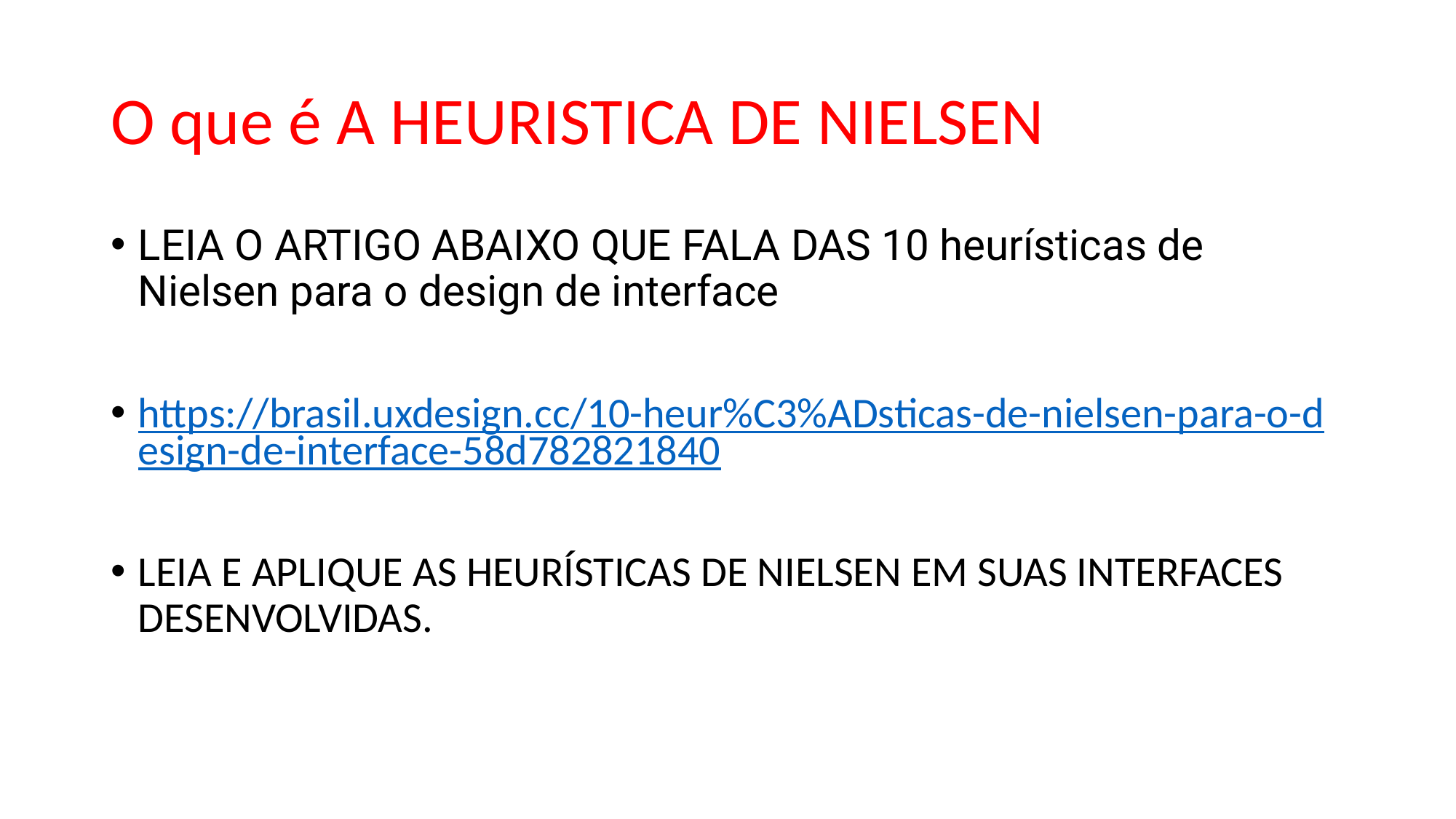

# O que é A HEURISTICA DE NIELSEN
LEIA O ARTIGO ABAIXO QUE FALA DAS 10 heurísticas de Nielsen para o design de interface

https://brasil.uxdesign.cc/10-heur%C3%ADsticas-de-nielsen-para-o-design-de-interface-58d782821840

LEIA E APLIQUE AS HEURÍSTICAS DE NIELSEN EM SUAS INTERFACES DESENVOLVIDAS.